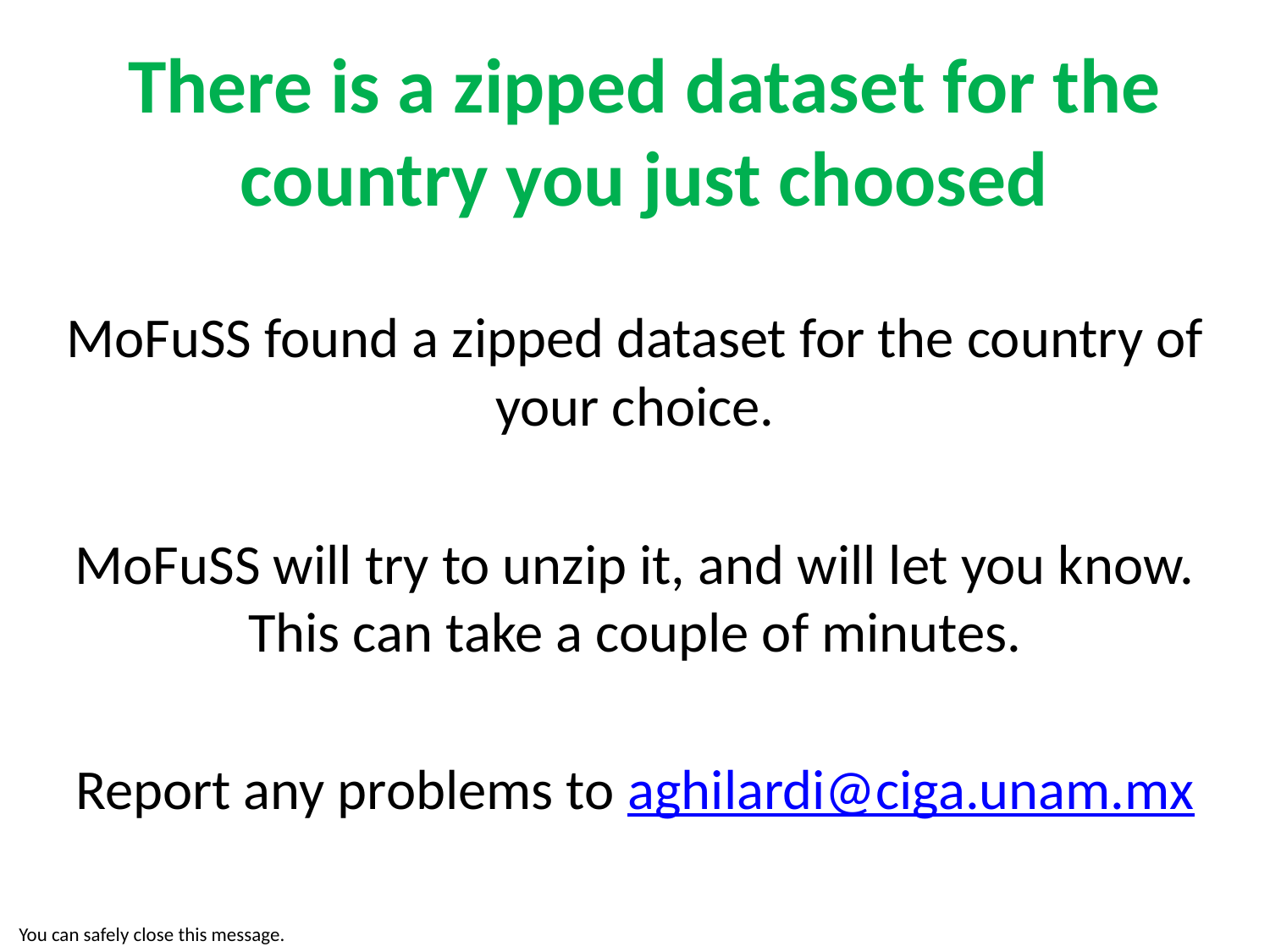

# There is a zipped dataset for the country you just choosed

MoFuSS found a zipped dataset for the country of your choice.

MoFuSS will try to unzip it, and will let you know. This can take a couple of minutes.

Report any problems to aghilardi@ciga.unam.mx
You can safely close this message.